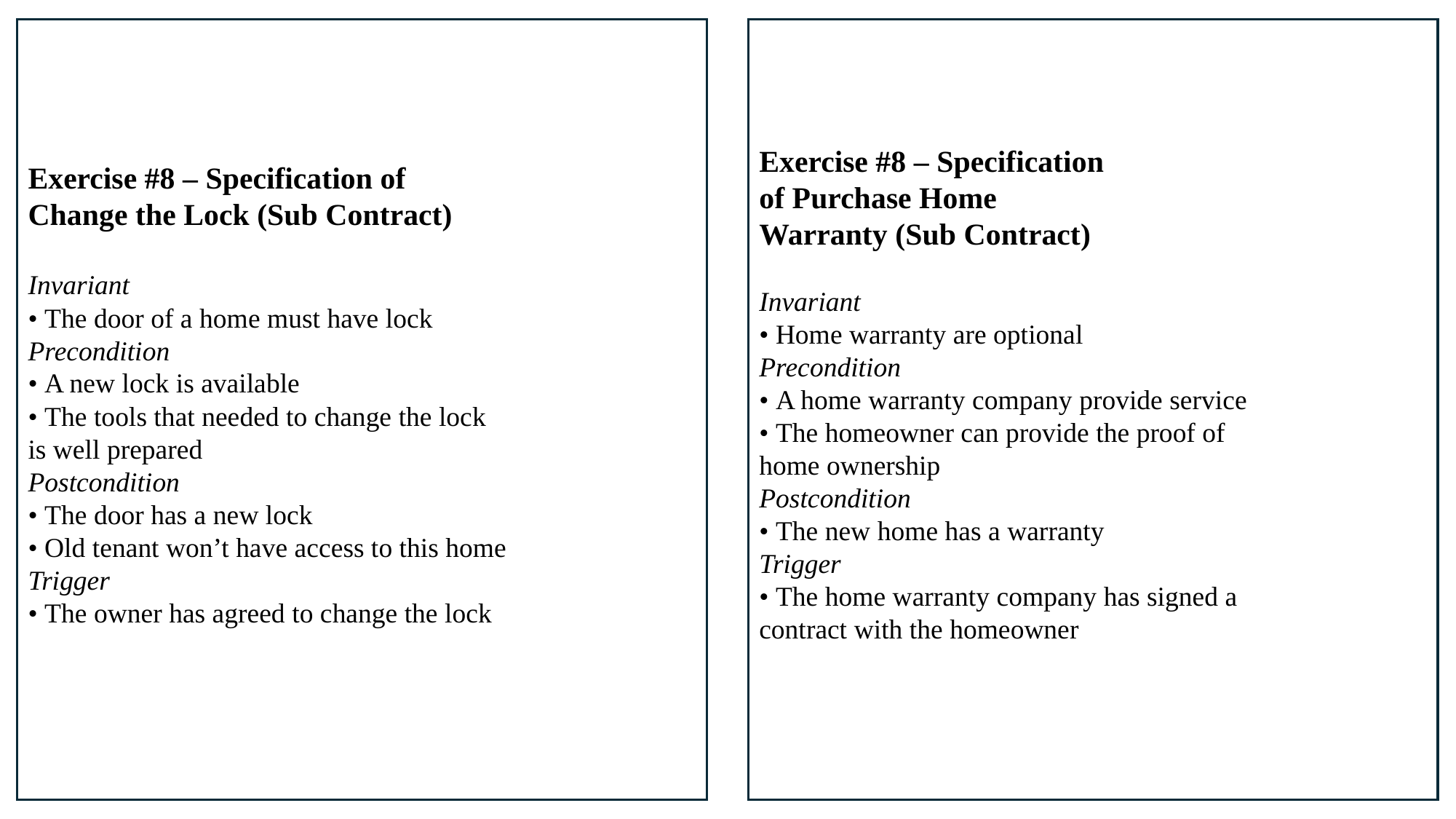

Exercise #8 – Specification of
Change the Lock (Sub Contract)

Invariant
• The door of a home must have lock
Precondition
• A new lock is available
• The tools that needed to change the lock
is well prepared
Postcondition
• The door has a new lock
• Old tenant won’t have access to this home
Trigger
• The owner has agreed to change the lock

Exercise #8 – Specification
of Purchase Home
Warranty (Sub Contract)

Invariant
• Home warranty are optional
Precondition
• A home warranty company provide service
• The homeowner can provide the proof of
home ownership
Postcondition
• The new home has a warranty
Trigger
• The home warranty company has signed a
contract with the homeowner